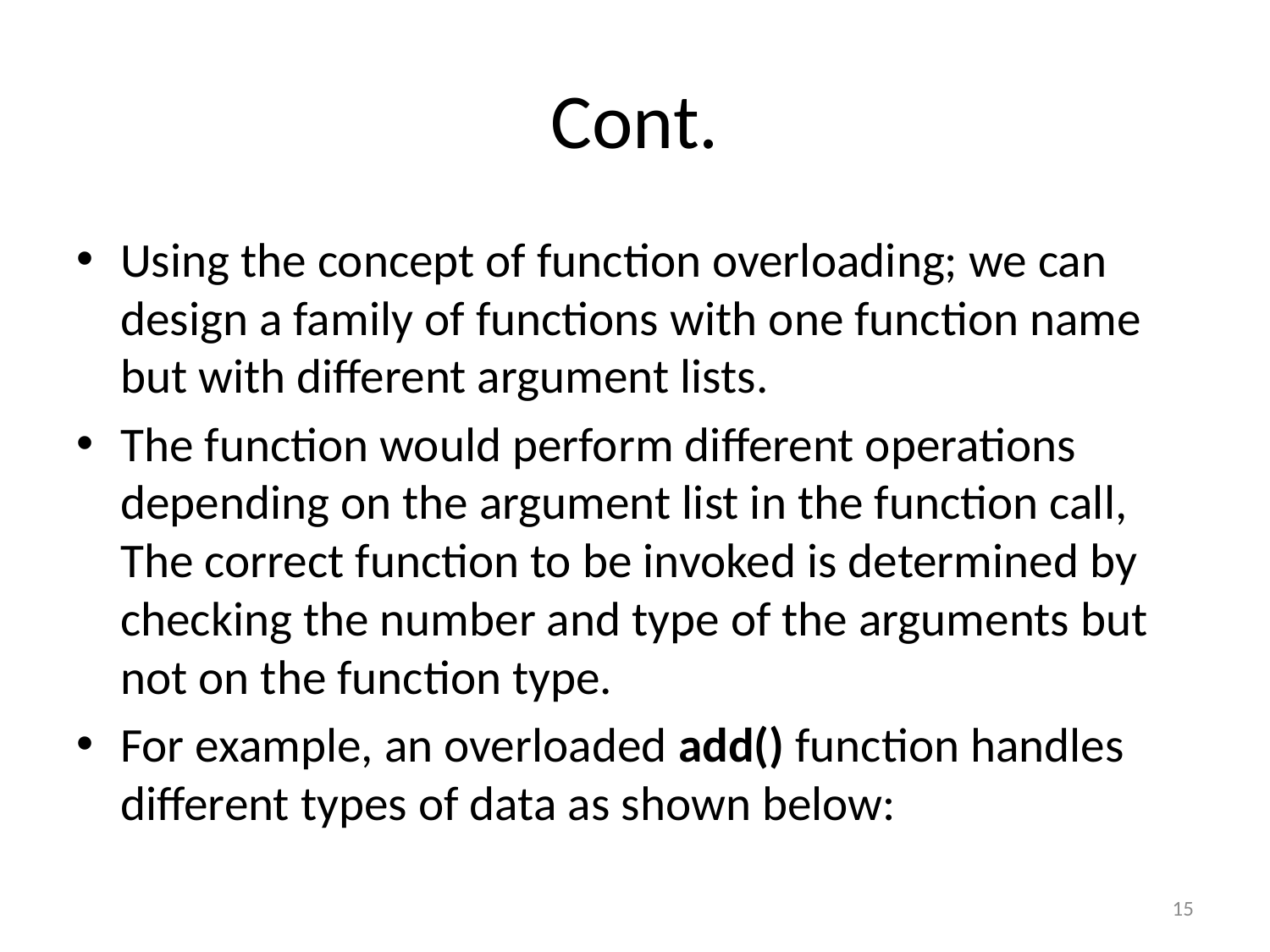

# Cont.
Using the concept of function overloading; we can design a family of functions with one function name but with different argument lists.
The function would perform different operations depending on the argument list in the function call, The correct function to be invoked is determined by checking the number and type of the arguments but not on the function type.
For example, an overloaded add() function handles different types of data as shown below:
15